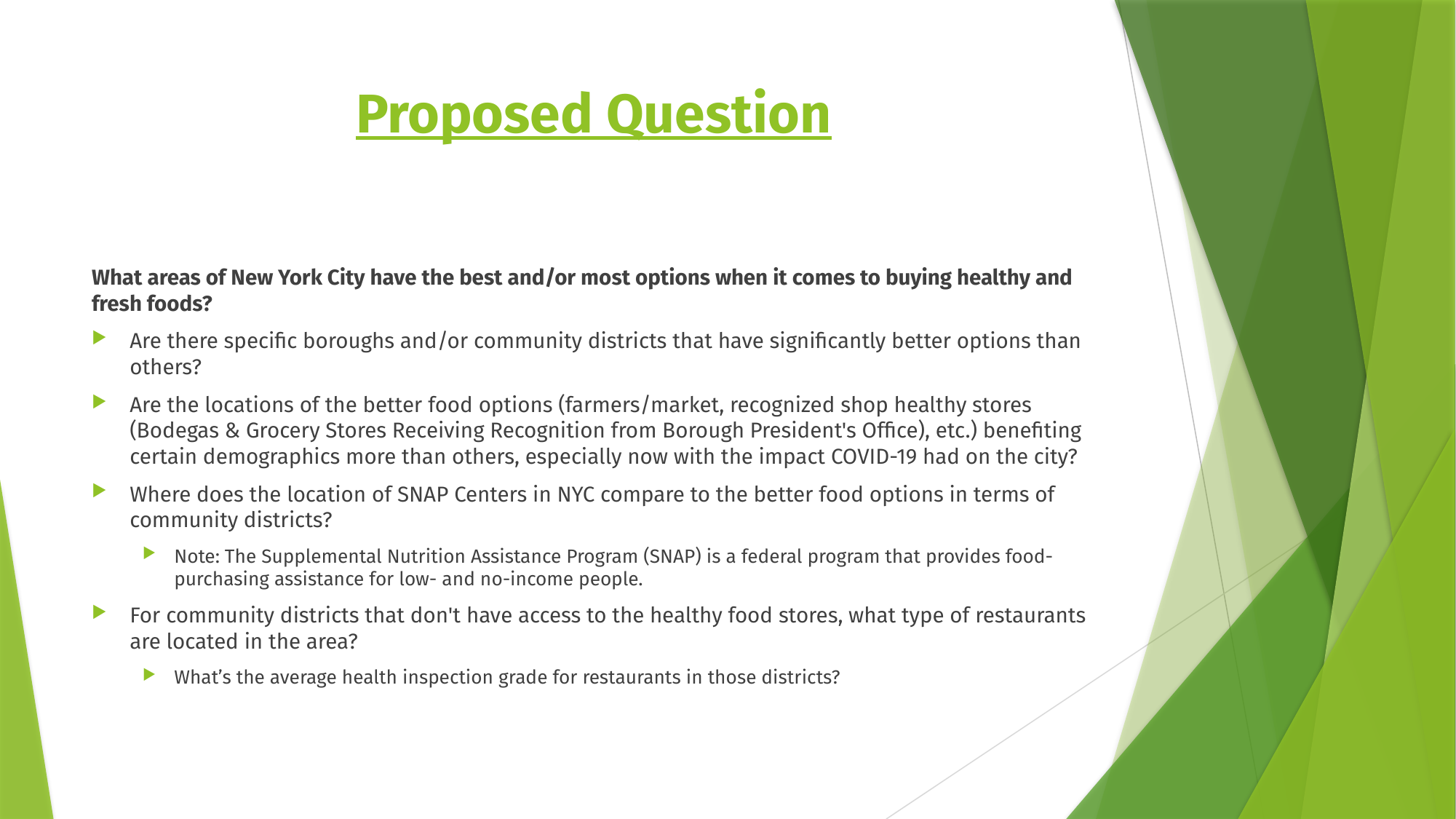

# Proposed Question
What areas of New York City have the best and/or most options when it comes to buying healthy and fresh foods?
	Are there specific boroughs and/or community districts that have significantly better options than others?
	Are the locations of the better food options (farmers/market, recognized shop healthy stores (Bodegas & Grocery Stores Receiving Recognition from Borough President's Office), etc.) benefiting certain demographics more than others, especially now with the impact COVID-19 had on the city?
Where does the location of SNAP Centers in NYC compare to the better food options in terms of community districts?
Note: The Supplemental Nutrition Assistance Program (SNAP) is a federal program that provides food-purchasing assistance for low- and no-income people.
For community districts that don't have access to the healthy food stores, what type of restaurants are located in the area?
What’s the average health inspection grade for restaurants in those districts?